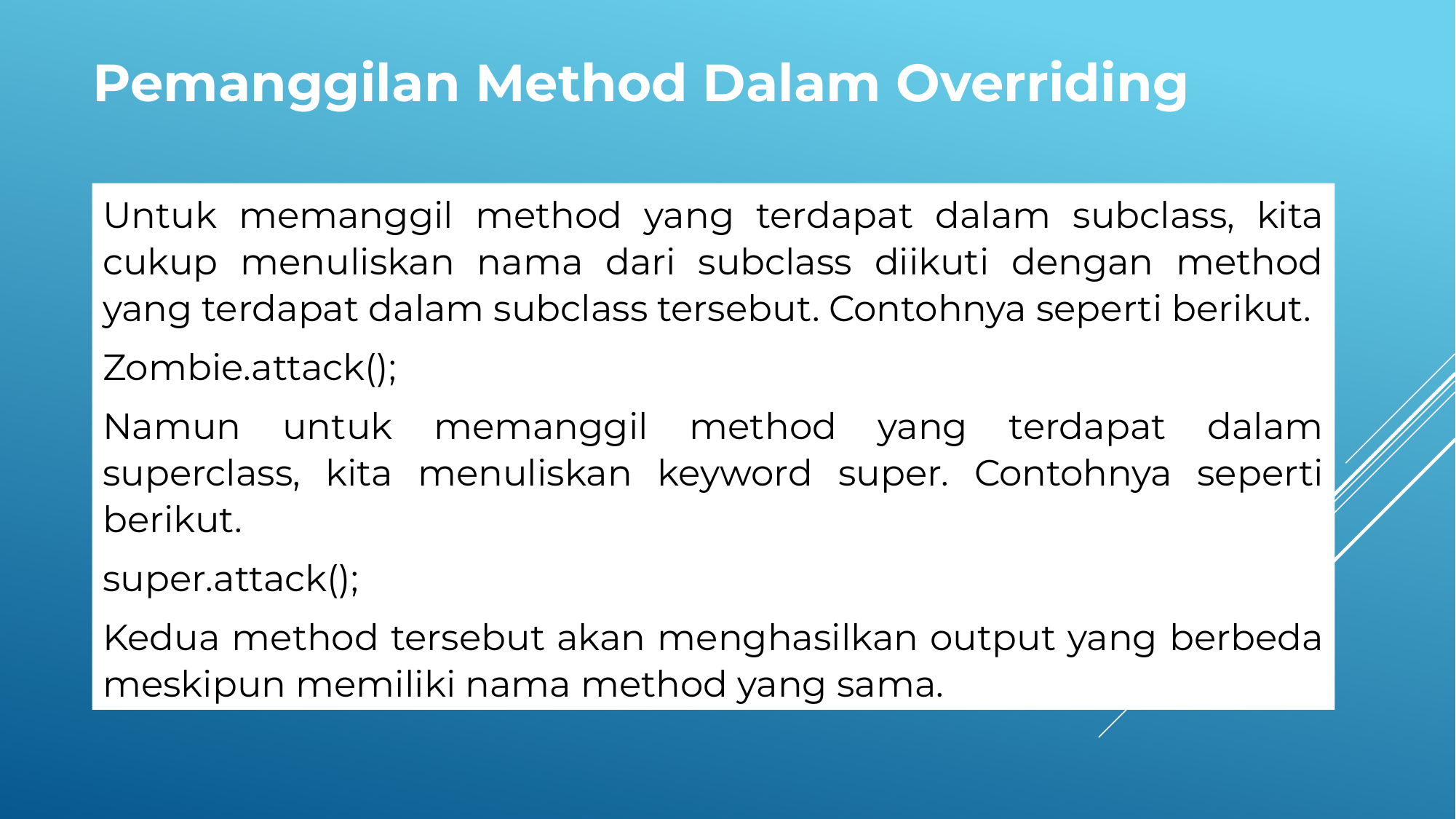

Pemanggilan Method Dalam Overriding
Untuk memanggil method yang terdapat dalam subclass, kita cukup menuliskan nama dari subclass diikuti dengan method yang terdapat dalam subclass tersebut. Contohnya seperti berikut.
Zombie.attack();
Namun untuk memanggil method yang terdapat dalam superclass, kita menuliskan keyword super. Contohnya seperti berikut.
super.attack();
Kedua method tersebut akan menghasilkan output yang berbeda meskipun memiliki nama method yang sama.